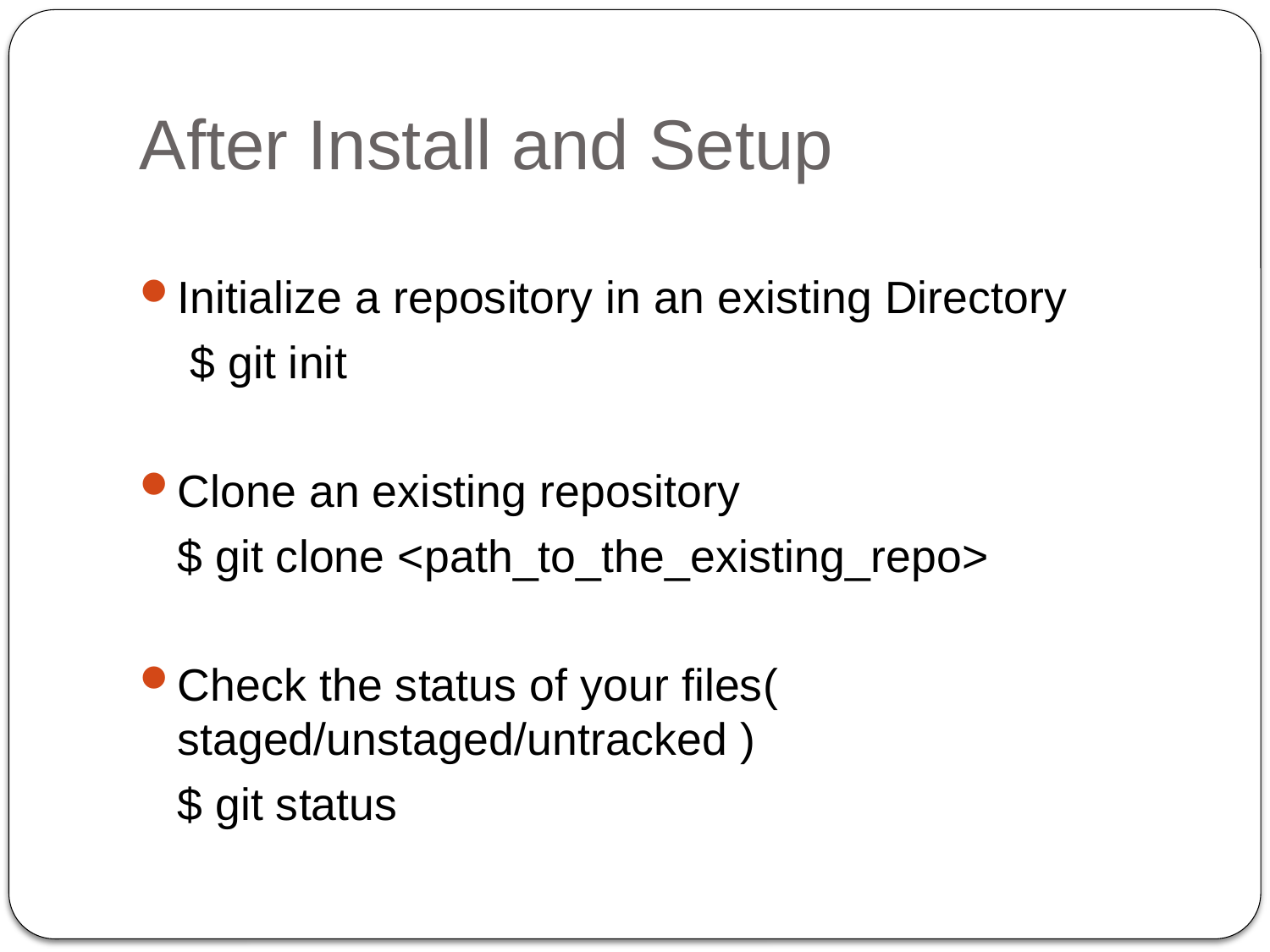

# After Install and Setup
Initialize a repository in an existing Directory
	 $ git init

Clone an existing repository
	$ git clone <path_to_the_existing_repo>

Check the status of your files( staged/unstaged/untracked )
	$ git status